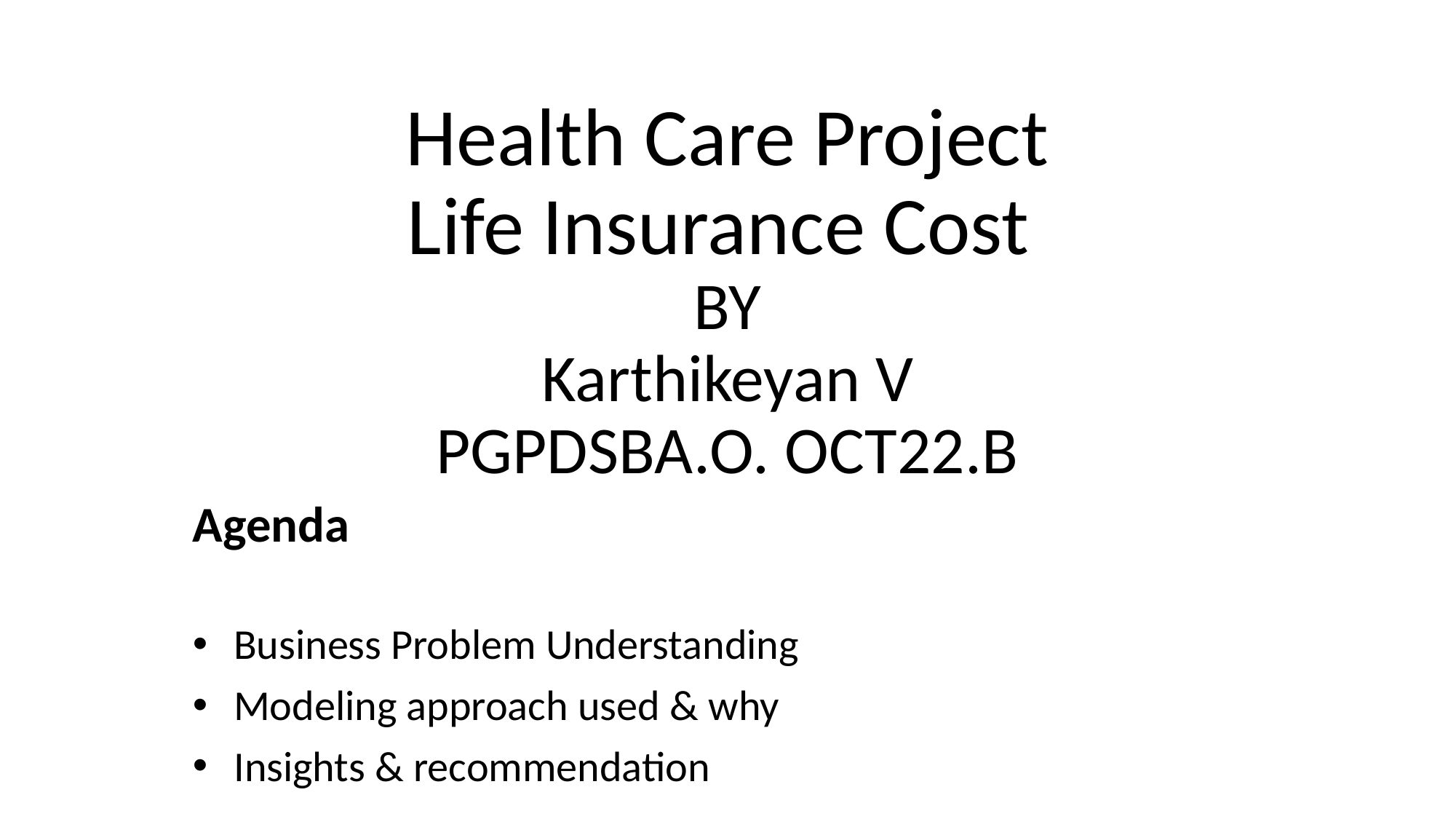

# Health Care Project Life Insurance Cost BY Karthikeyan V PGPDSBA.O. OCT22.B
Agenda

Business Problem Understanding
Modeling approach used & why
Insights & recommendation